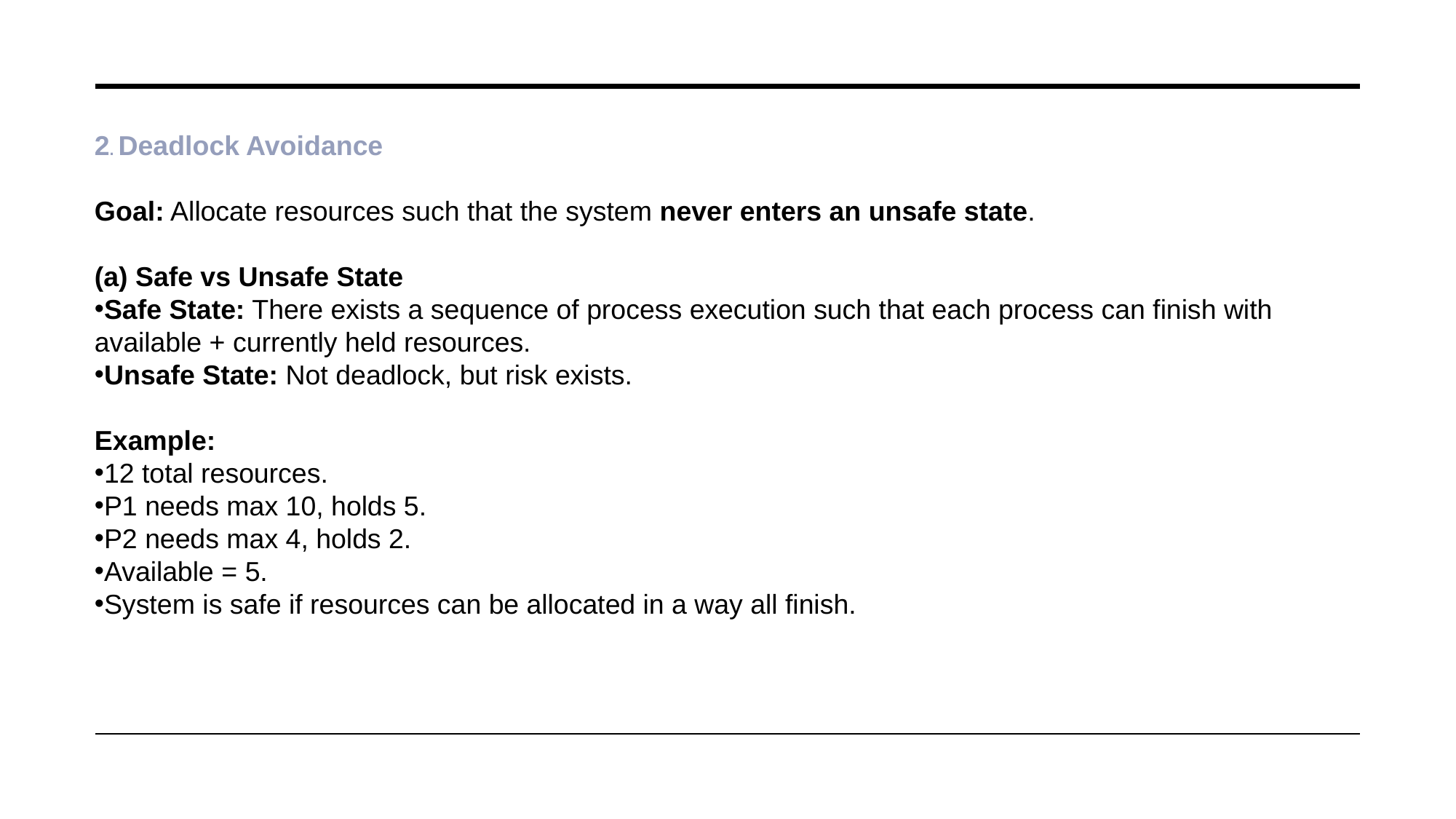

2. Deadlock Avoidance

Goal: Allocate resources such that the system never enters an unsafe state.

(a) Safe vs Unsafe State
Safe State: There exists a sequence of process execution such that each process can finish with available + currently held resources.
Unsafe State: Not deadlock, but risk exists.

Example:
12 total resources.
P1 needs max 10, holds 5.
P2 needs max 4, holds 2.
Available = 5.
System is safe if resources can be allocated in a way all finish.